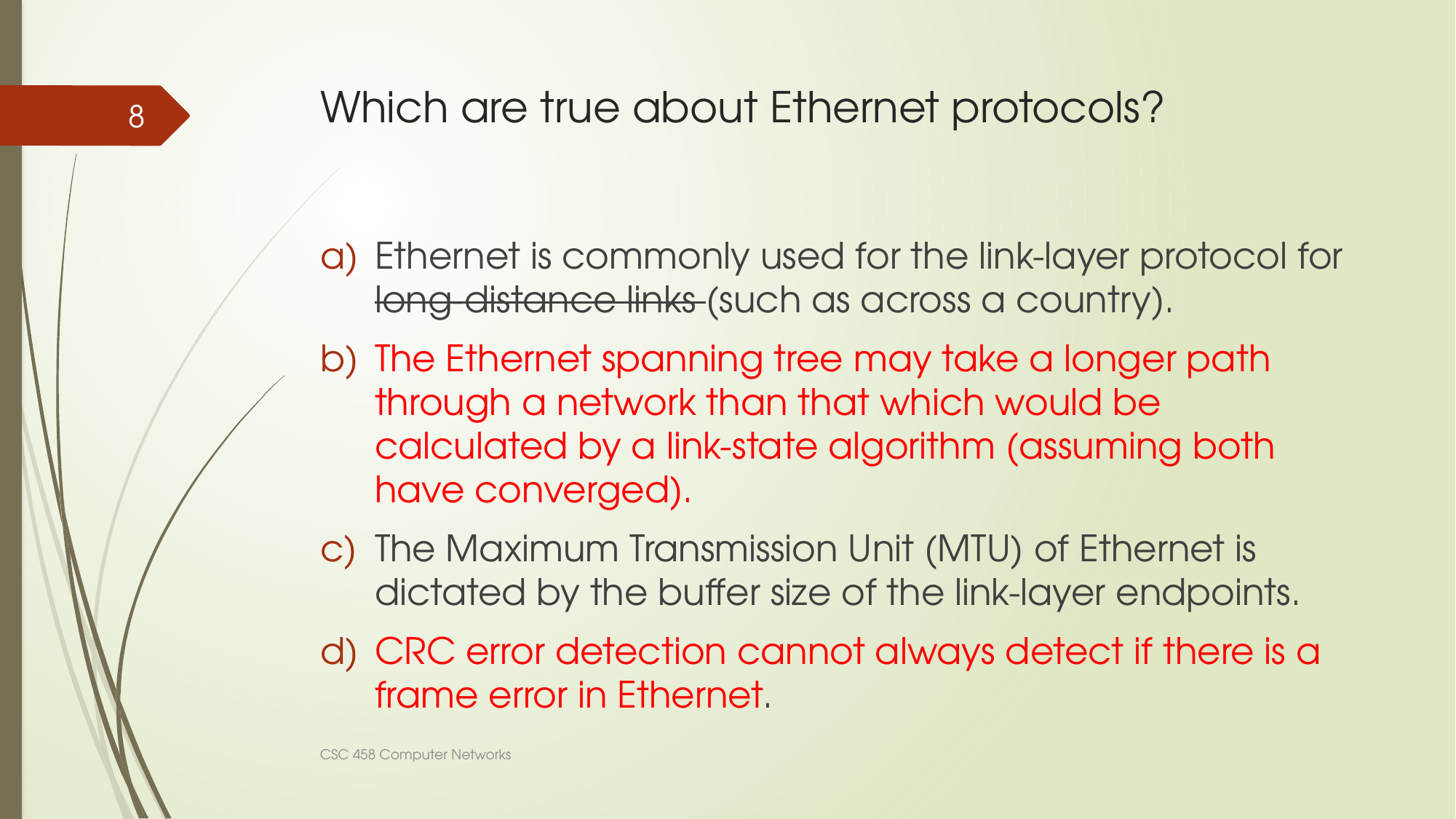

# Which are true about Ethernet protocols?
8
Ethernet is commonly used for the link-layer protocol for long-distance links (such as across a country).
The Ethernet spanning tree may take a longer path through a network than that which would be calculated by a link-state algorithm (assuming both have converged).
The Maximum Transmission Unit (MTU) of Ethernet is dictated by the buffer size of the link-layer endpoints.
CRC error detection cannot always detect if there is a frame error in Ethernet.
CSC 458 Computer Networks